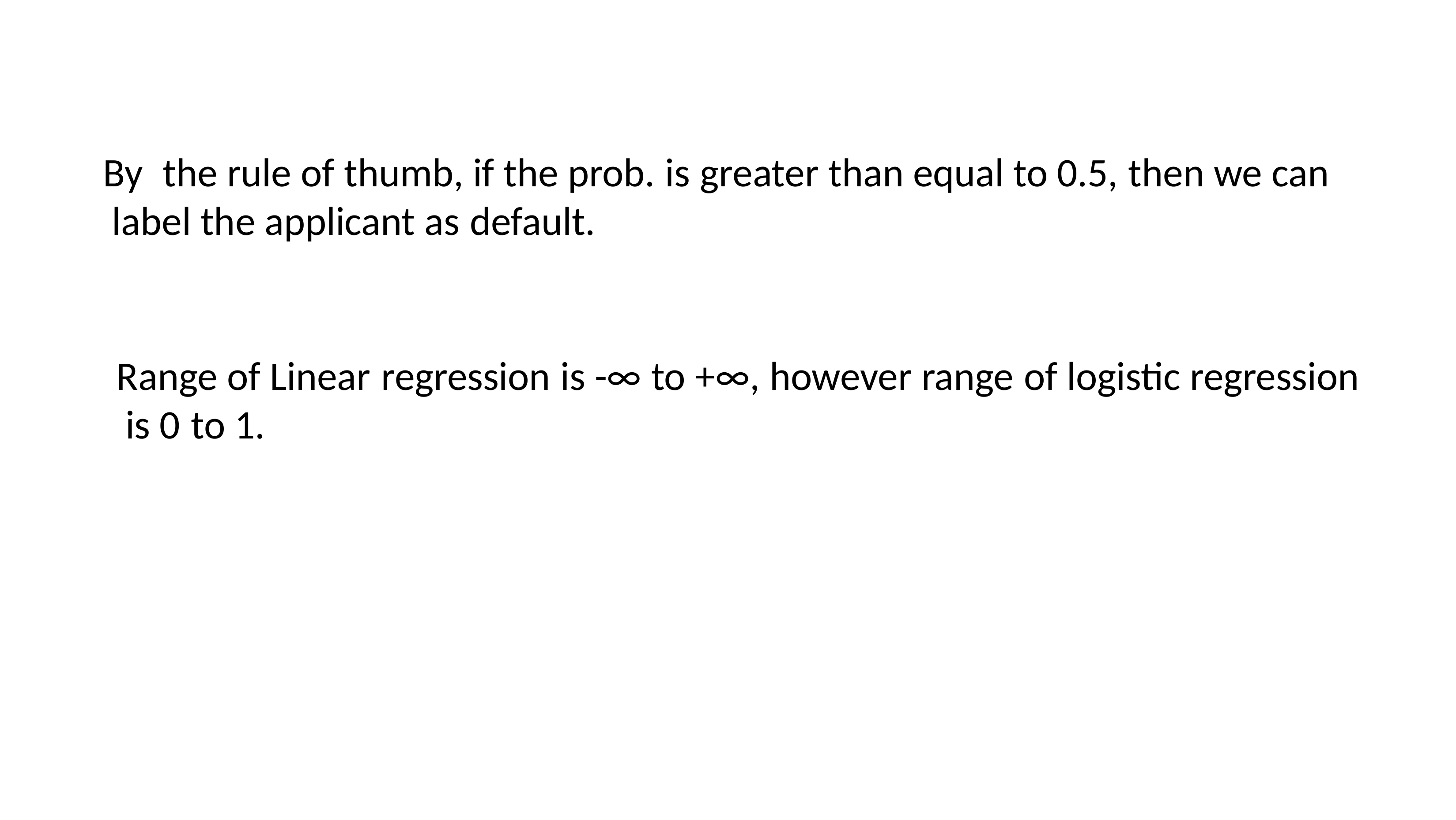

By	the rule of thumb, if the prob. is greater than equal to 0.5, then we can  label the applicant as default.

Range of Linear regression is -∞ to +∞, however range of logistic regression  is 0	to 1.